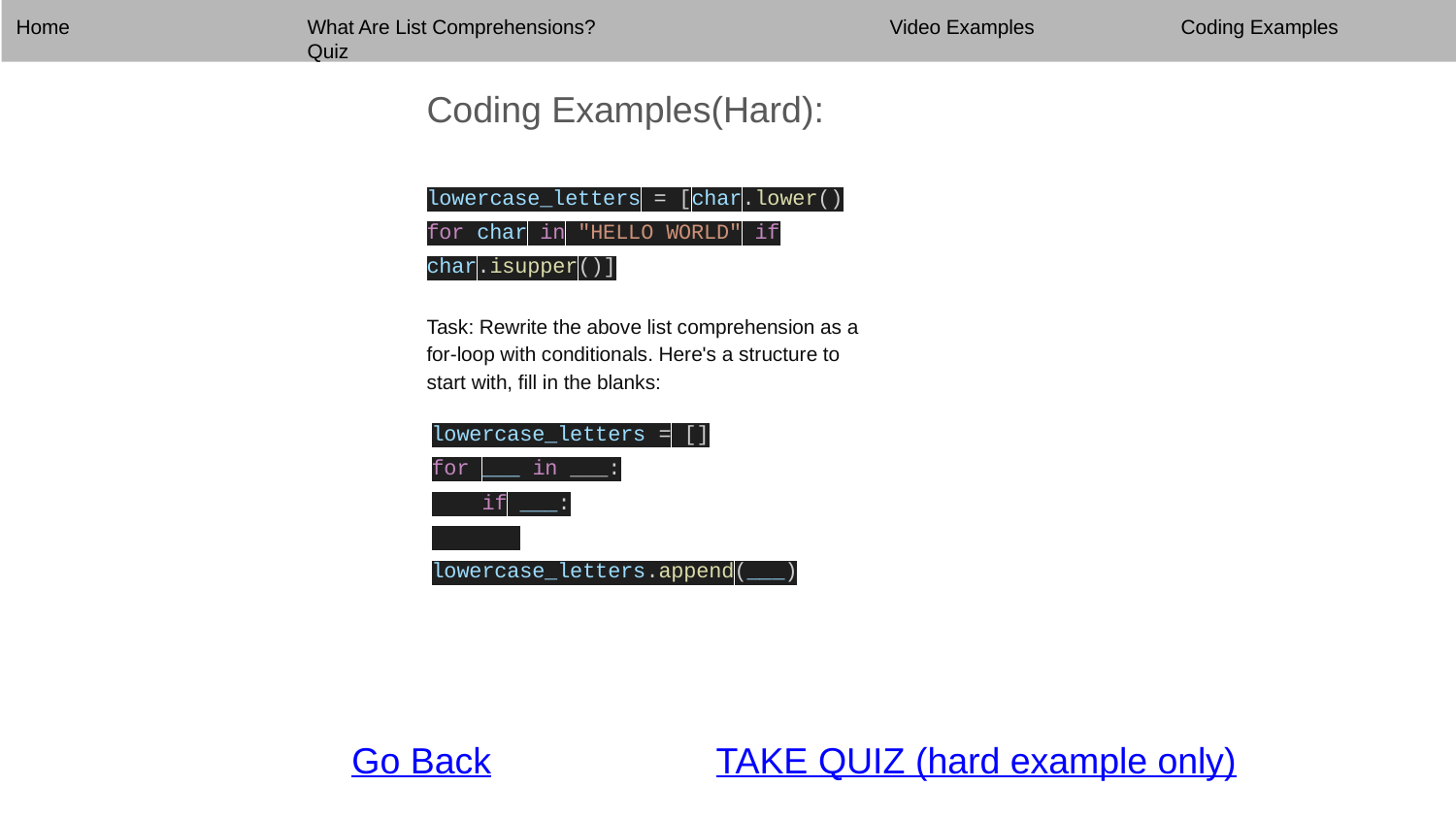

Home 		What Are List Comprehensions?			Video Examples		Coding Examples		Quiz
Coding Examples(Hard):

lowercase_letters = [char.lower() for char in "HELLO WORLD" if char.isupper()]
Task: Rewrite the above list comprehension as a for-loop with conditionals. Here's a structure to start with, fill in the blanks:
lowercase_letters = []
for ___ in ___:
    if ___:
        lowercase_letters.append(___)
Go Back
TAKE QUIZ (hard example only)